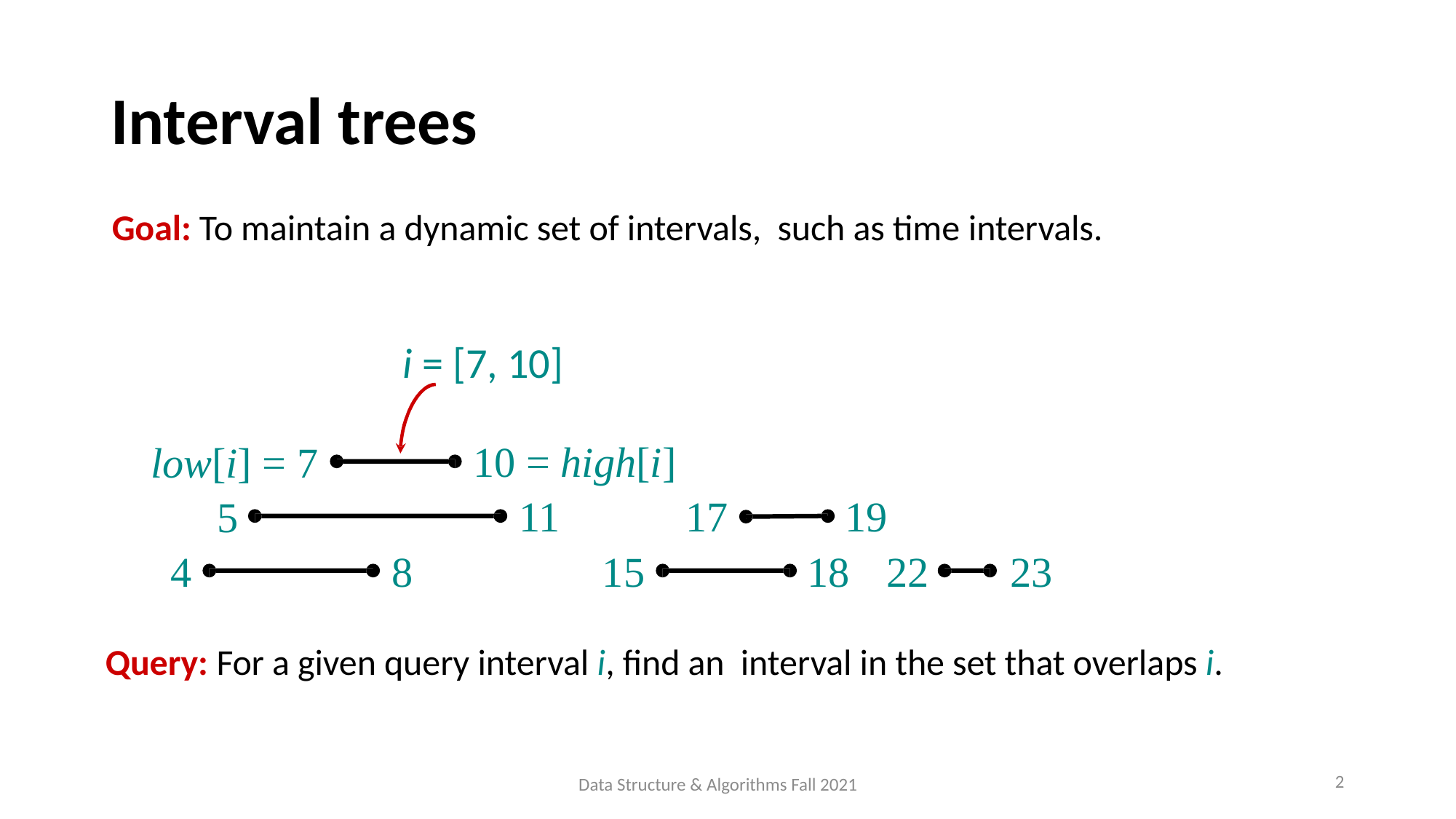

# Interval trees
Goal: To maintain a dynamic set of intervals,  such as time intervals.
i = [7, 10]

10 = high[i]
11
15
low[i] = 7
5
4

19
18	22	23
17

8

Query: For a given query interval i, find an  interval in the set that overlaps i.
2
Data Structure & Algorithms Fall 2021